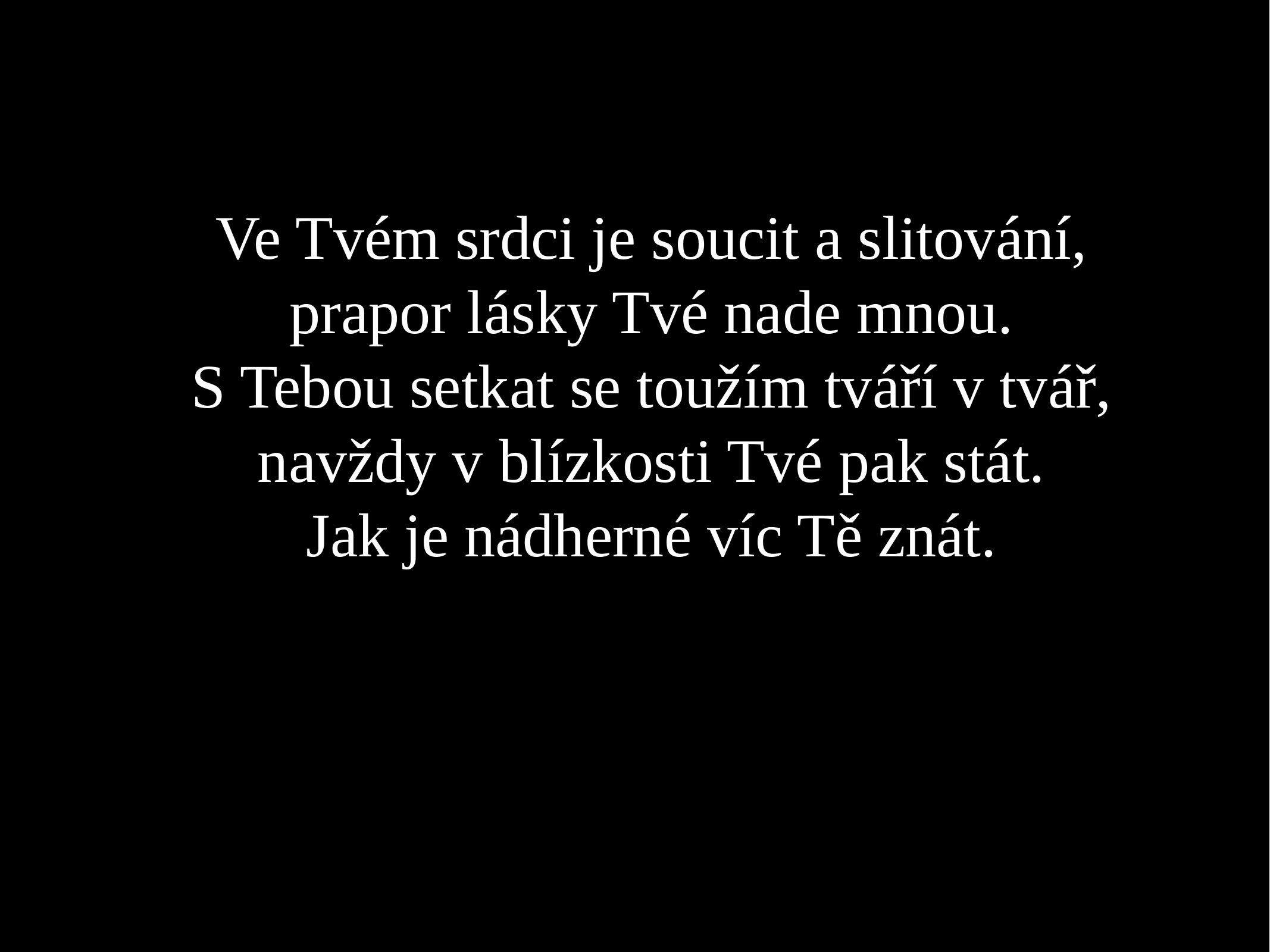

Ve Tvém srdci je soucit a slitování,
prapor lásky Tvé nade mnou.
S Tebou setkat se toužím tváří v tvář,
navždy v blízkosti Tvé pak stát.
Jak je nádherné víc Tě znát.